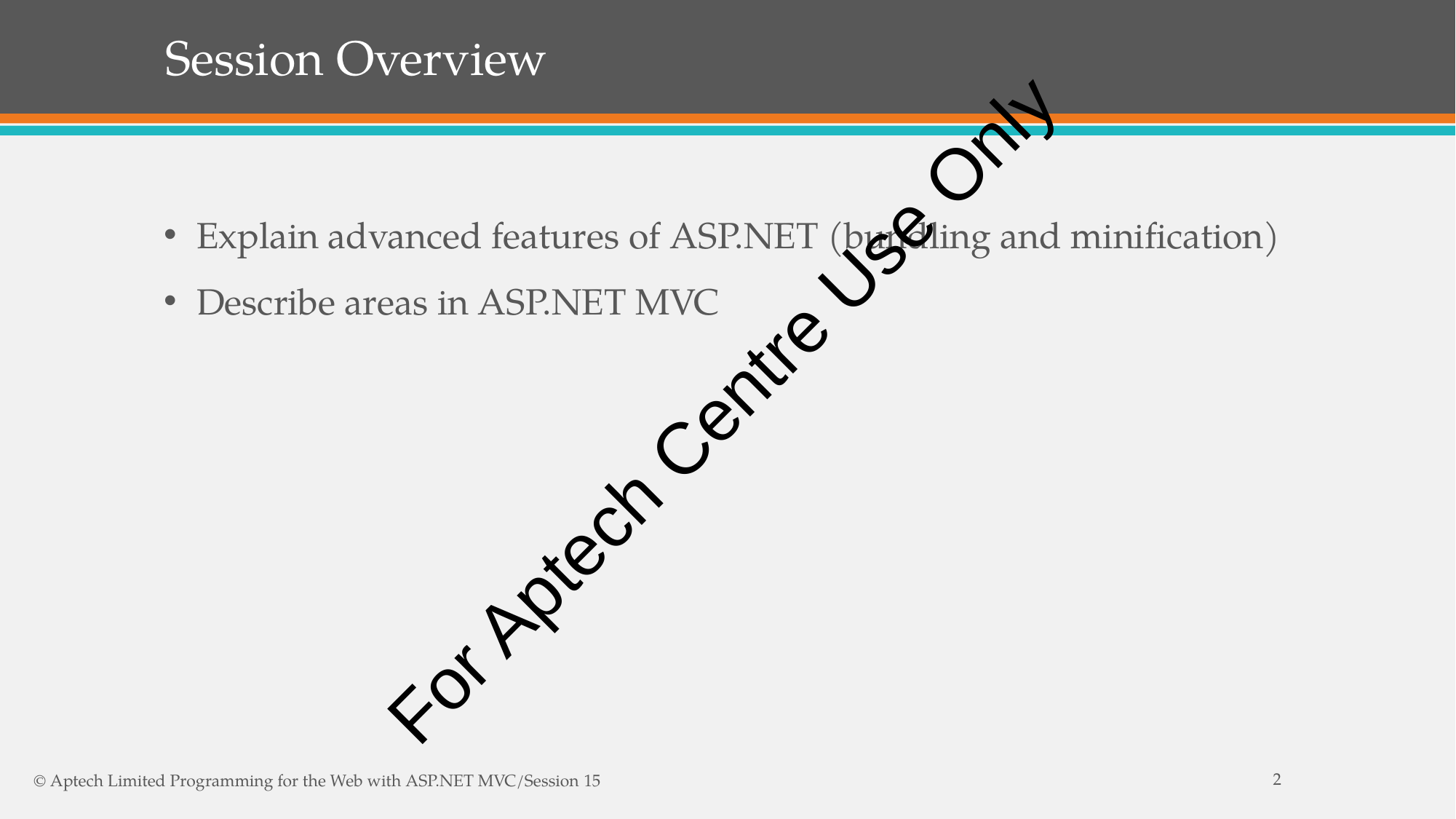

# Session Overview
Explain advanced features of ASP.NET (bundling and minification)
Describe areas in ASP.NET MVC
For Aptech Centre Use Only
2
© Aptech Limited Programming for the Web with ASP.NET MVC/Session 15